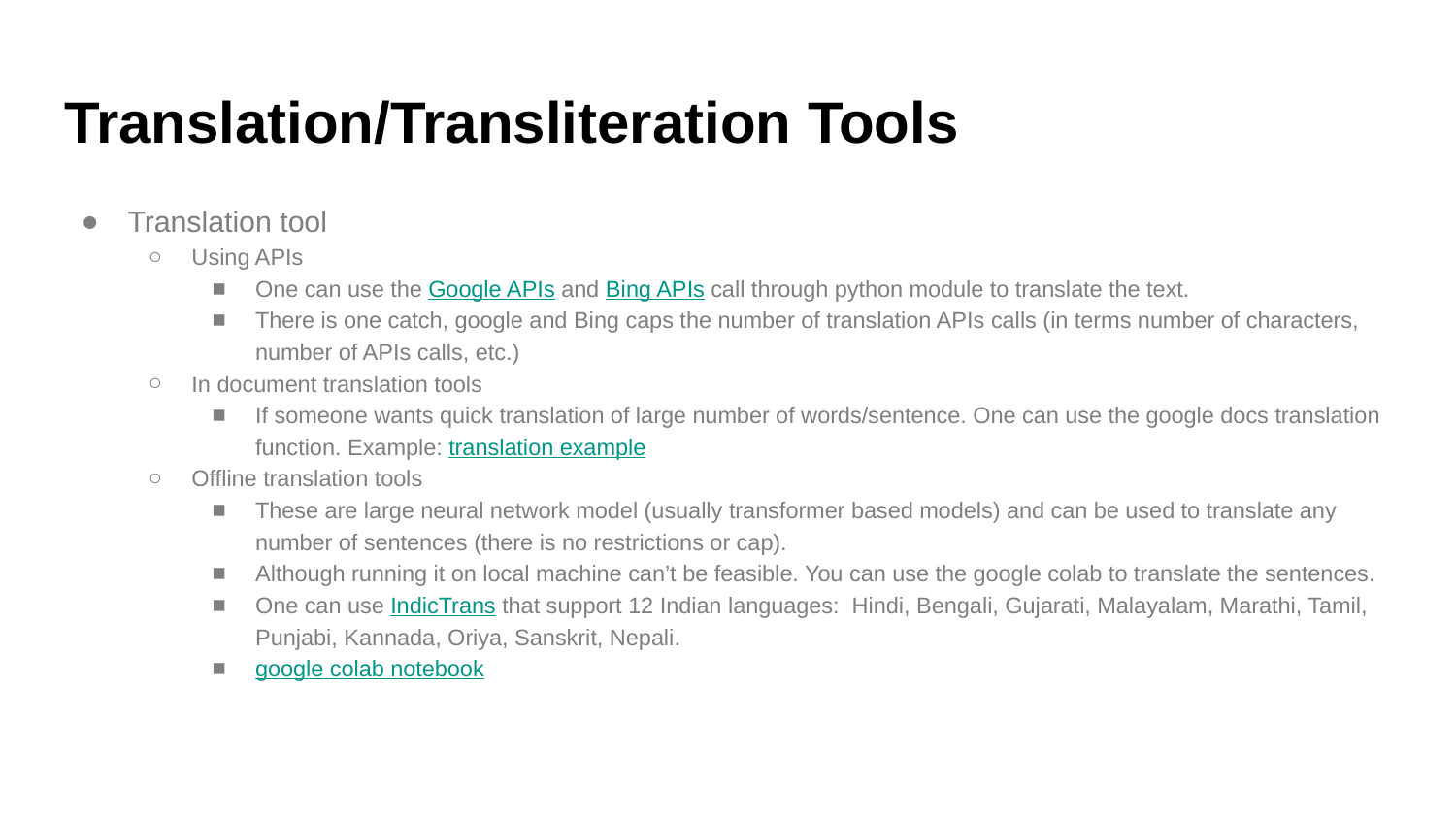

# Translation/Transliteration Tools
Translation tool
Using APIs
One can use the Google APIs and Bing APIs call through python module to translate the text.
There is one catch, google and Bing caps the number of translation APIs calls (in terms number of characters, number of APIs calls, etc.)
In document translation tools
If someone wants quick translation of large number of words/sentence. One can use the google docs translation function. Example: translation example
Offline translation tools
These are large neural network model (usually transformer based models) and can be used to translate any number of sentences (there is no restrictions or cap).
Although running it on local machine can’t be feasible. You can use the google colab to translate the sentences.
One can use IndicTrans that support 12 Indian languages:  Hindi, Bengali, Gujarati, Malayalam, Marathi, Tamil, Punjabi, Kannada, Oriya, Sanskrit, Nepali.
google colab notebook